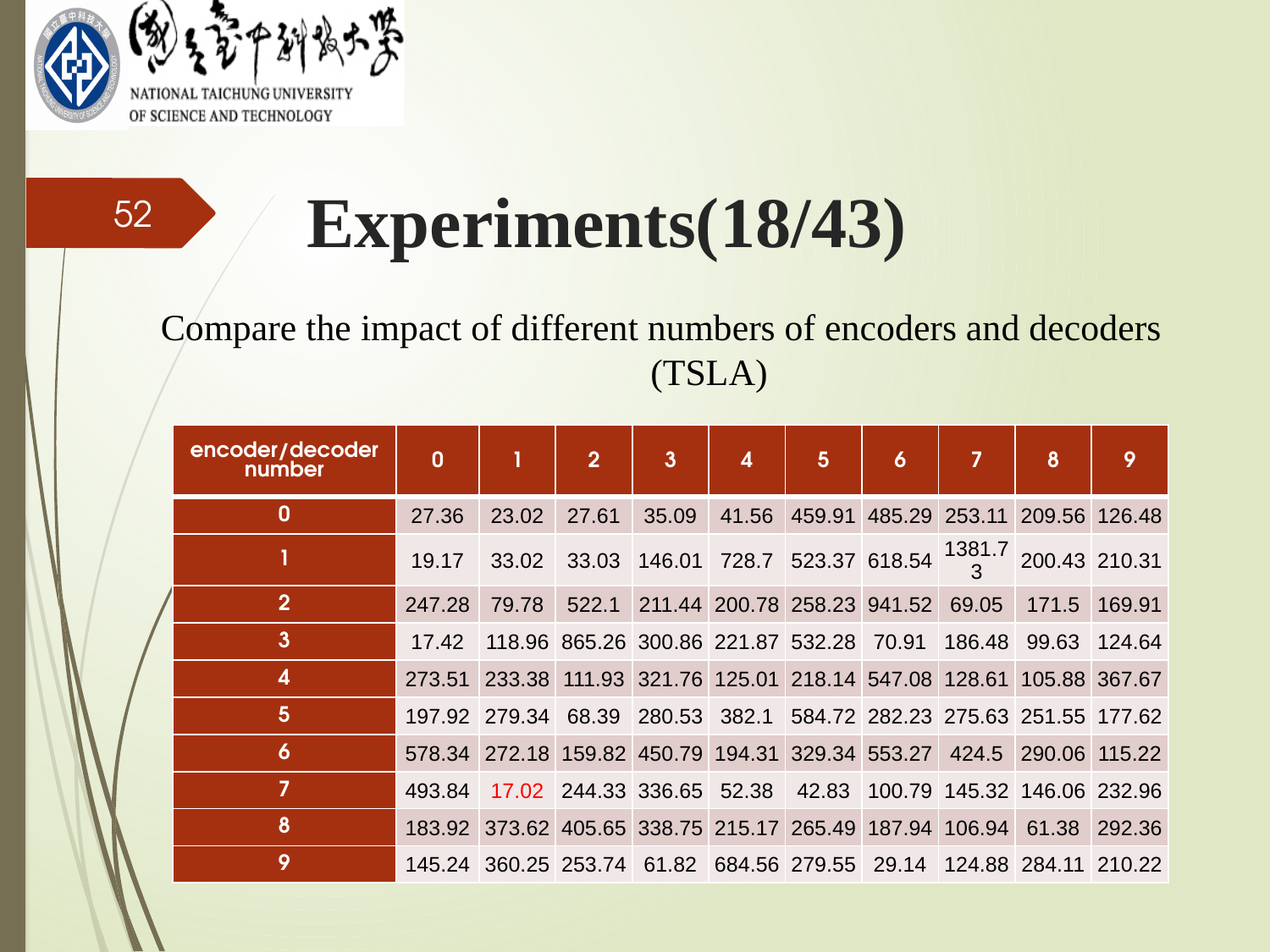

Experiments(18/43)
52
Compare the impact of different numbers of encoders and decoders
(TSLA)
| encoder/decoder number | 0 | 1 | 2 | 3 | 4 | 5 | 6 | 7 | 8 | 9 |
| --- | --- | --- | --- | --- | --- | --- | --- | --- | --- | --- |
| 0 | 27.36 | 23.02 | 27.61 | 35.09 | 41.56 | 459.91 | 485.29 | 253.11 | 209.56 | 126.48 |
| 1 | 19.17 | 33.02 | 33.03 | 146.01 | 728.7 | 523.37 | 618.54 | 1381.73 | 200.43 | 210.31 |
| 2 | 247.28 | 79.78 | 522.1 | 211.44 | 200.78 | 258.23 | 941.52 | 69.05 | 171.5 | 169.91 |
| 3 | 17.42 | 118.96 | 865.26 | 300.86 | 221.87 | 532.28 | 70.91 | 186.48 | 99.63 | 124.64 |
| 4 | 273.51 | 233.38 | 111.93 | 321.76 | 125.01 | 218.14 | 547.08 | 128.61 | 105.88 | 367.67 |
| 5 | 197.92 | 279.34 | 68.39 | 280.53 | 382.1 | 584.72 | 282.23 | 275.63 | 251.55 | 177.62 |
| 6 | 578.34 | 272.18 | 159.82 | 450.79 | 194.31 | 329.34 | 553.27 | 424.5 | 290.06 | 115.22 |
| 7 | 493.84 | 17.02 | 244.33 | 336.65 | 52.38 | 42.83 | 100.79 | 145.32 | 146.06 | 232.96 |
| 8 | 183.92 | 373.62 | 405.65 | 338.75 | 215.17 | 265.49 | 187.94 | 106.94 | 61.38 | 292.36 |
| 9 | 145.24 | 360.25 | 253.74 | 61.82 | 684.56 | 279.55 | 29.14 | 124.88 | 284.11 | 210.22 |